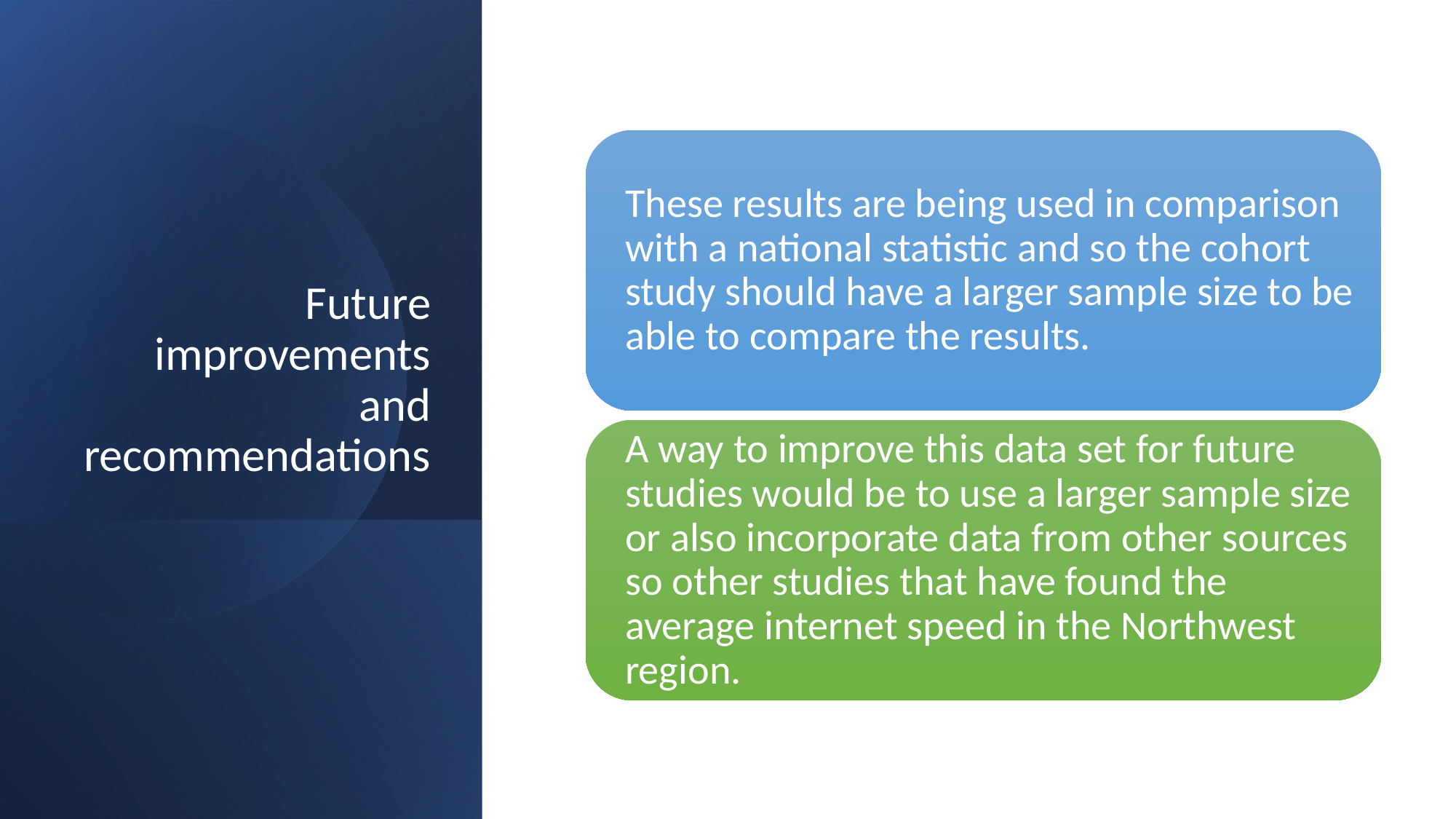

These results are being used in comparison with a national statistic and so the cohort study should have a larger sample size to be able to compare the results.
A way to improve this data set for future studies would be to use a larger sample size or also incorporate data from other sources so other studies that have found the average internet speed in the Northwest region.

# Future improvements and recommendations